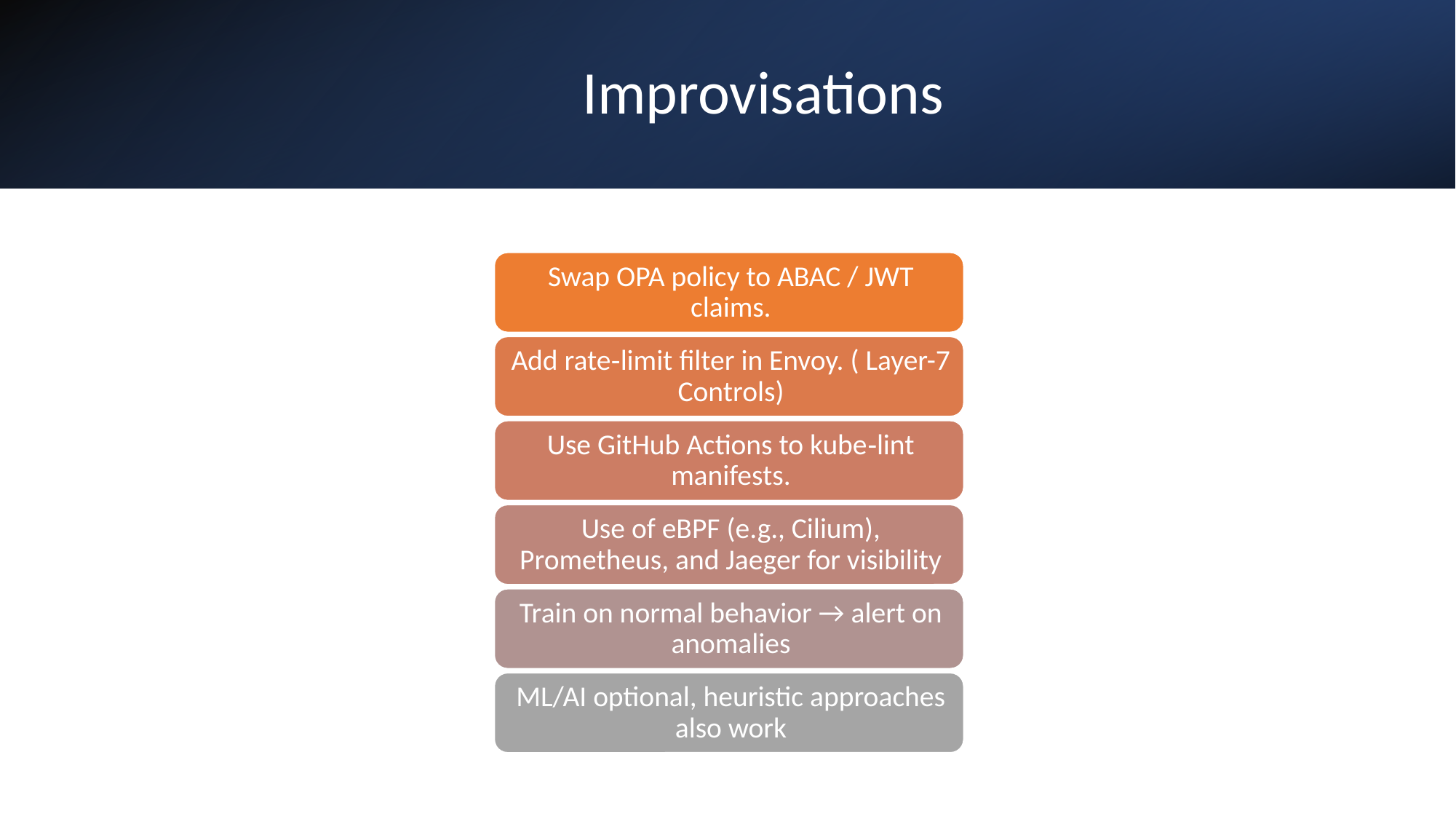

# Improvisations
Swap OPA policy to ABAC / JWT claims.
Add rate‑limit filter in Envoy. ( Layer-7 Controls)
Use GitHub Actions to kube‑lint manifests.
Use of eBPF (e.g., Cilium), Prometheus, and Jaeger for visibility
Train on normal behavior → alert on anomalies
ML/AI optional, heuristic approaches also work